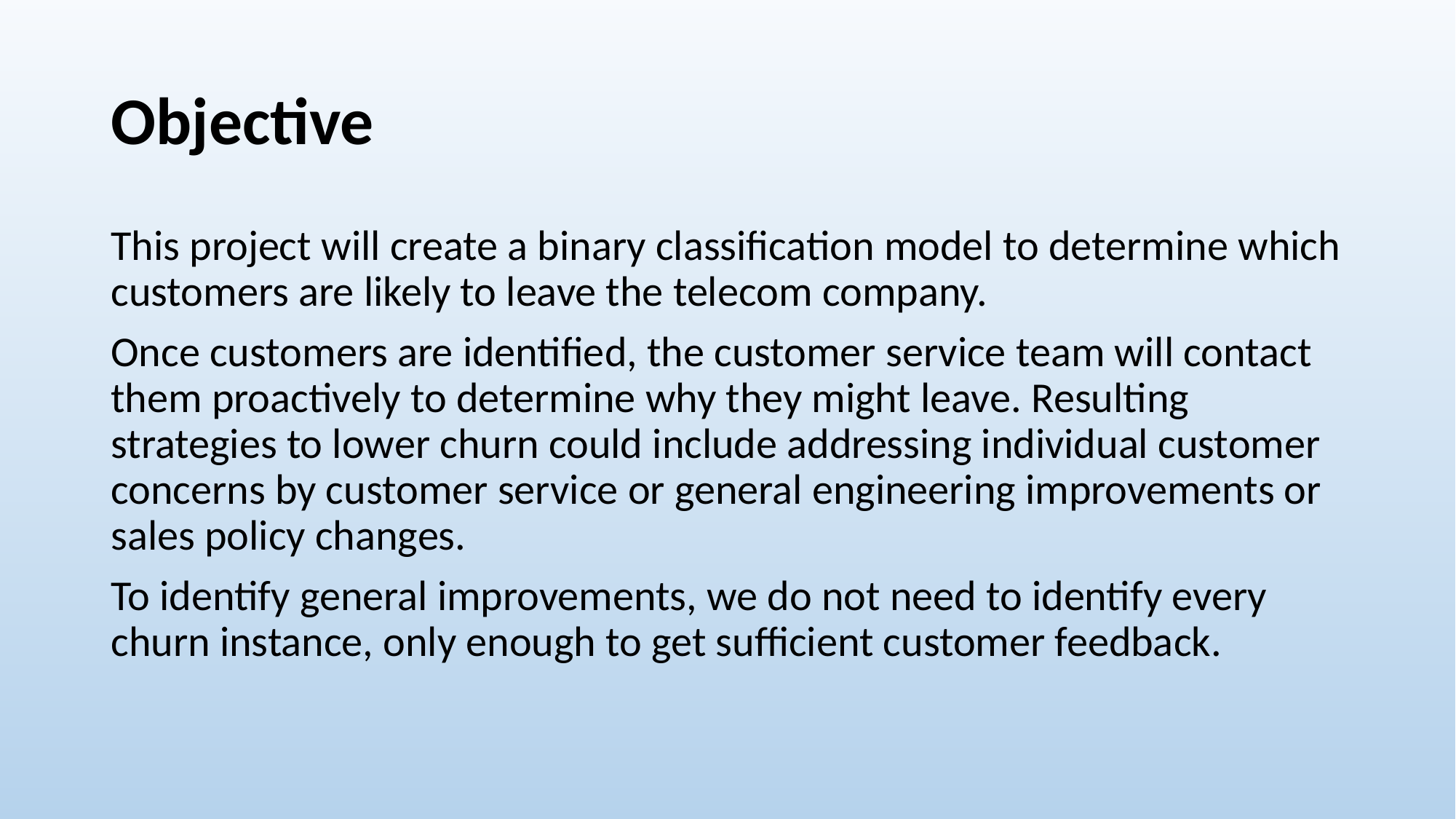

# Objective
This project will create a binary classification model to determine which customers are likely to leave the telecom company.
Once customers are identified, the customer service team will contact them proactively to determine why they might leave. Resulting strategies to lower churn could include addressing individual customer concerns by customer service or general engineering improvements or sales policy changes.
To identify general improvements, we do not need to identify every churn instance, only enough to get sufficient customer feedback.